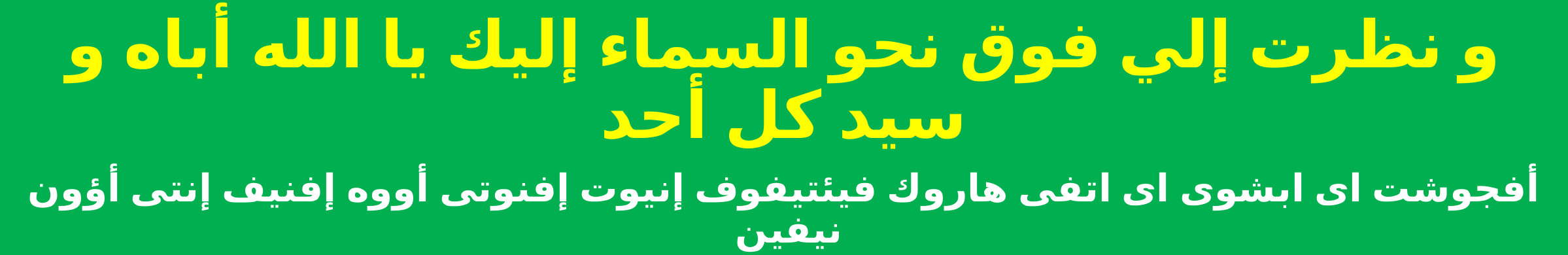

و نظرت إلي فوق نحو السماء إليك يا الله أباه و سيد كل أحد
أفجوشت اى ابشوى اى اتفى هاروك فيئتيفوف إنيوت إفنوتى أووه إفنيف إنتى أؤون نيفين